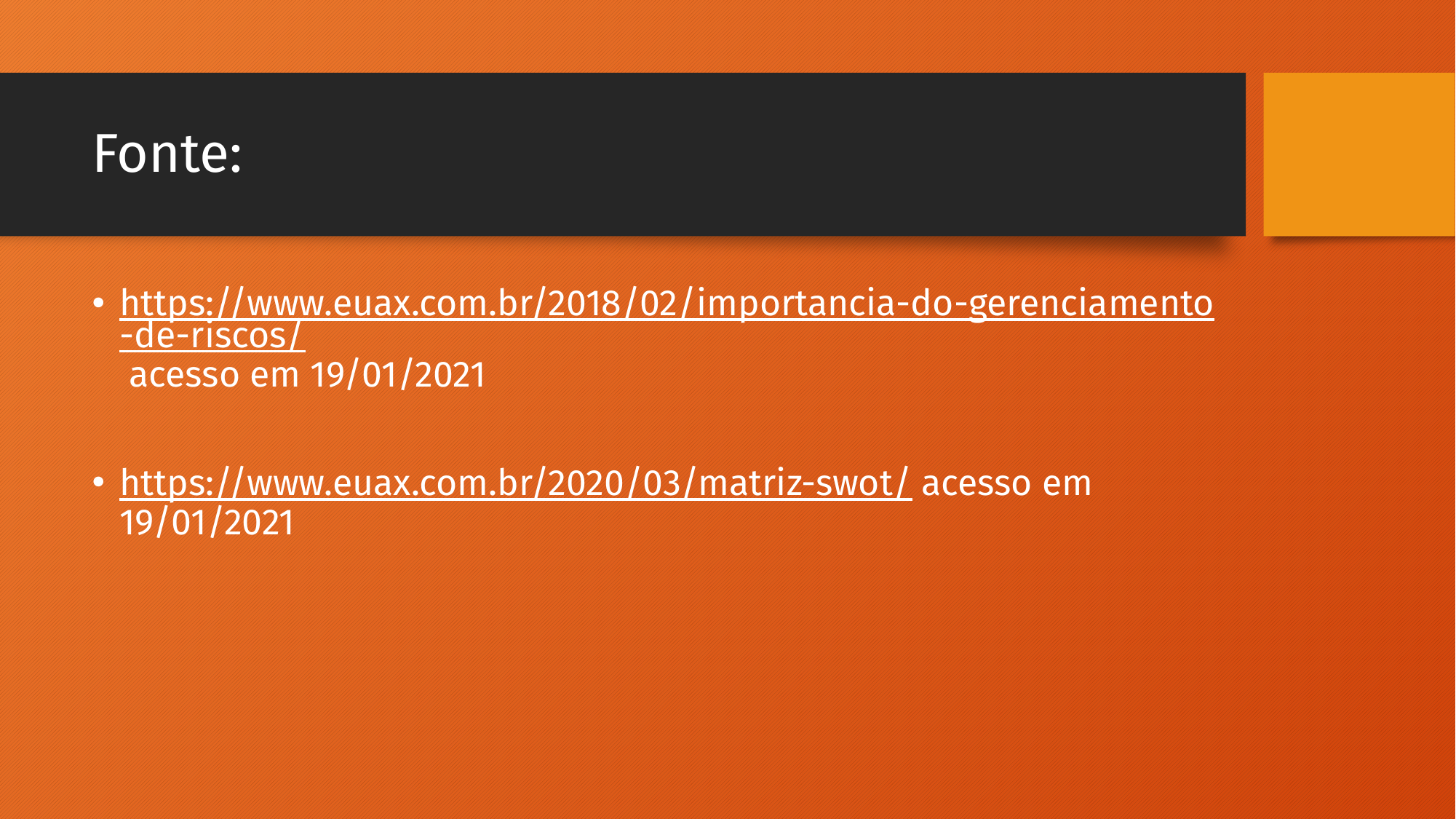

# Fonte:
https://www.euax.com.br/2018/02/importancia-do-gerenciamento-de-riscos/ acesso em 19/01/2021

https://www.euax.com.br/2020/03/matriz-swot/ acesso em 19/01/2021